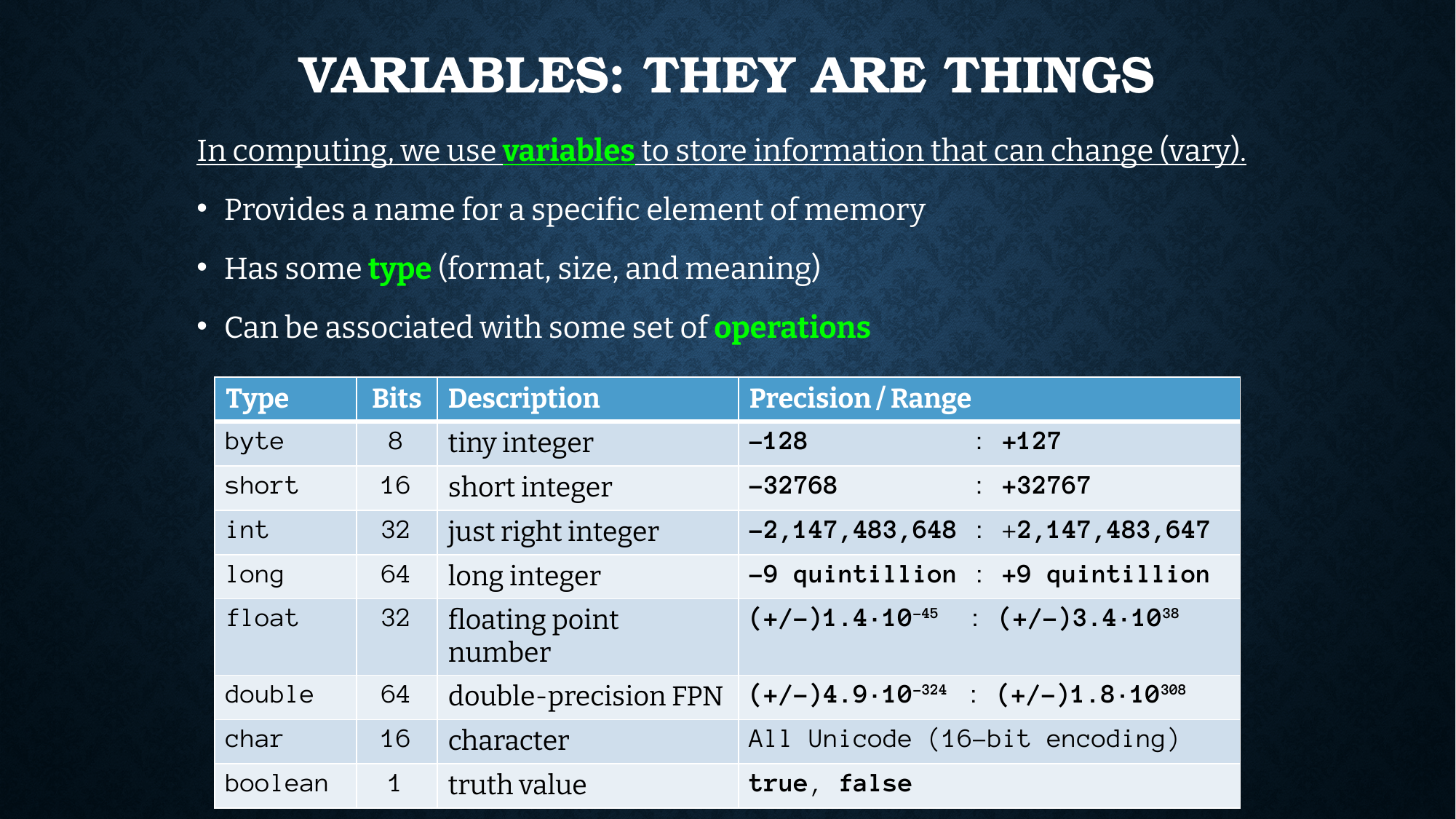

# Variables: They are Things
In computing, we use variables to store information that can change (vary).
Provides a name for a specific element of memory
Has some type (format, size, and meaning)
Can be associated with some set of operations
| Type | Bits | Description | Precision / Range |
| --- | --- | --- | --- |
| byte | 8 | tiny integer | -128 : +127 |
| short | 16 | short integer | -32768 : +32767 |
| int | 32 | just right integer | -2,147,483,648 : +2,147,483,647 |
| long | 64 | long integer | -9 quintillion : +9 quintillion |
| float | 32 | floating point number | (+/-)1.4·10-45 : (+/-)3.4·1038 |
| double | 64 | double-precision FPN | (+/-)4.9·10-324 : (+/-)1.8·10308 |
| char | 16 | character | All Unicode (16-bit encoding) |
| boolean | 1 | truth value | true, false |